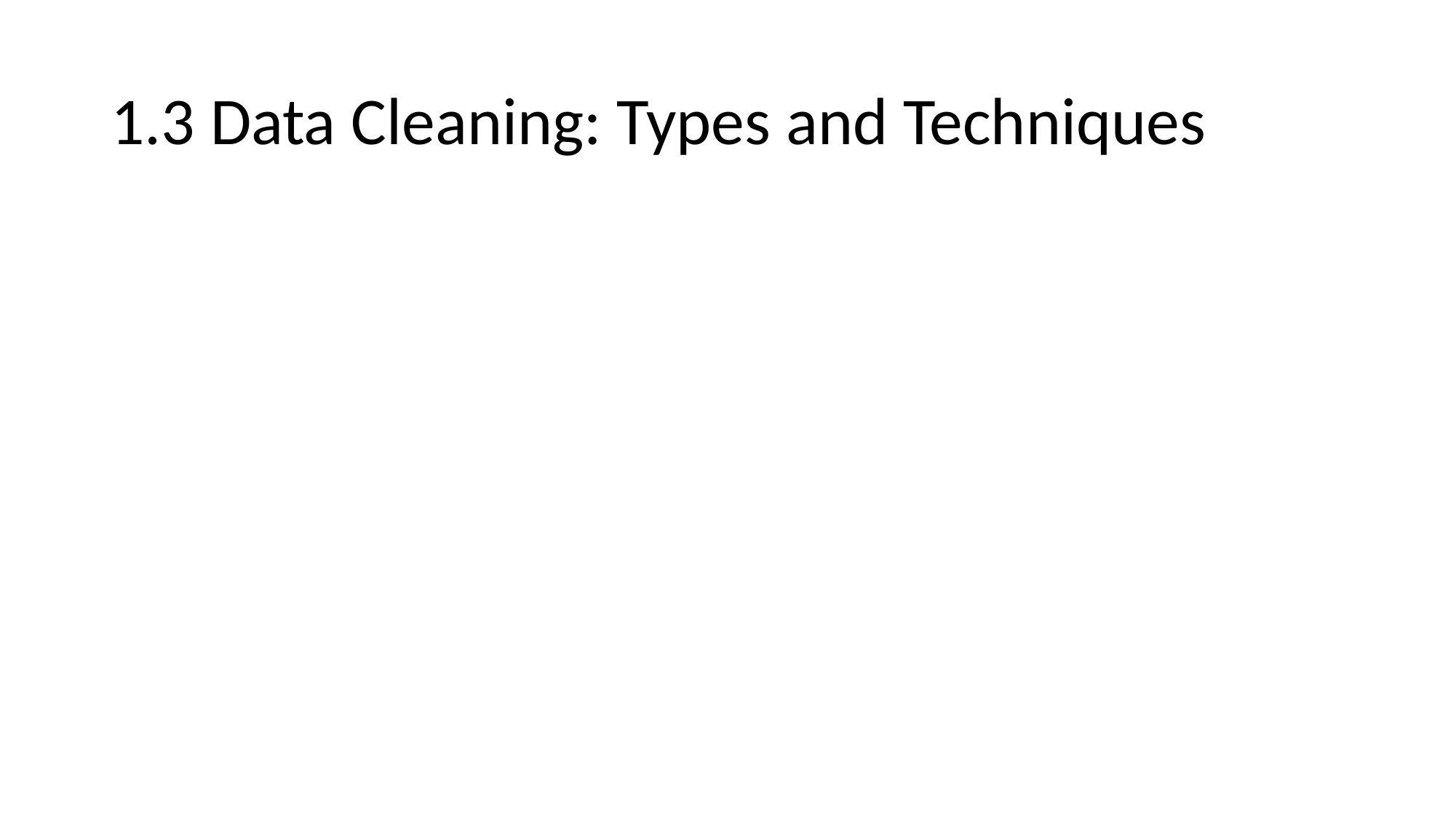

# 1.3 Data Cleaning: Types and Techniques